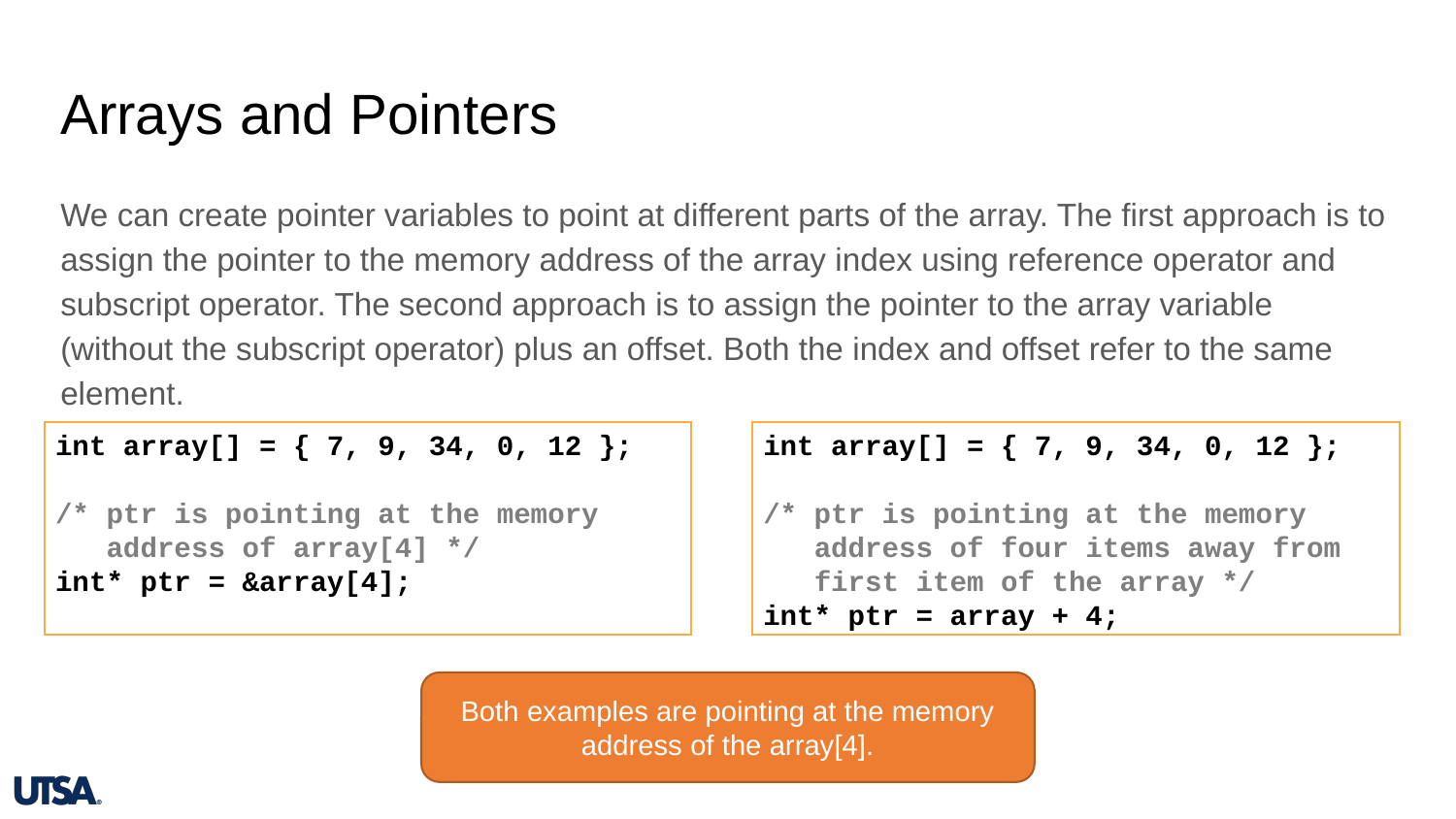

# Arrays and Pointers
We can create pointer variables to point at different parts of the array. The first approach is to assign the pointer to the memory address of the array index using reference operator and subscript operator. The second approach is to assign the pointer to the array variable (without the subscript operator) plus an offset. Both the index and offset refer to the same element.
int array[] = { 7, 9, 34, 0, 12 };

/* ptr is pointing at the memory
   address of array[4] */
int* ptr = &array[4];

int array[] = { 7, 9, 34, 0, 12 };

/* ptr is pointing at the memory
   address of four items away from
   first item of the array */
int* ptr = array + 4;

Both examples are pointing at the memory address of the array[4].